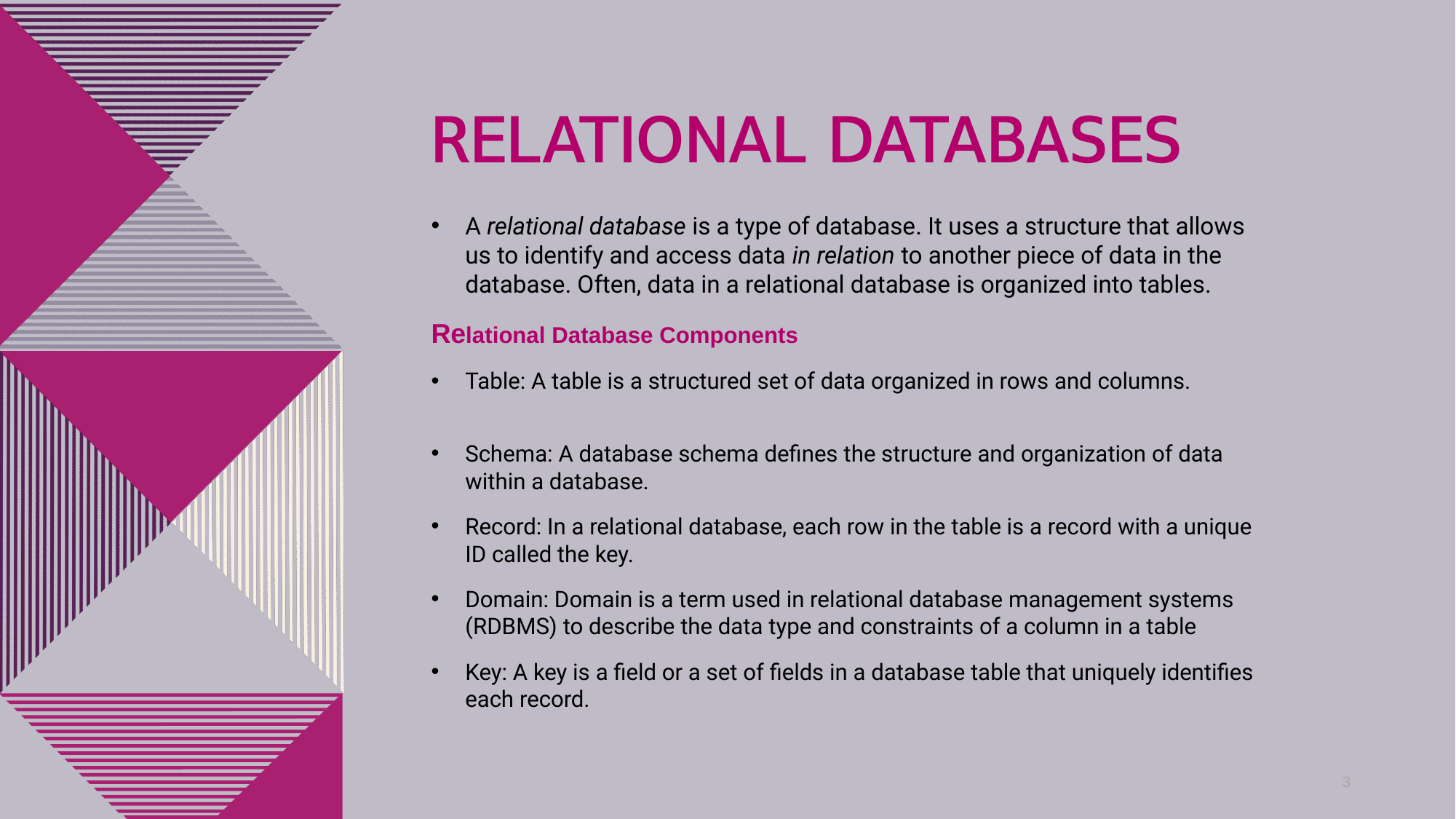

# Relational Databases
A relational database is a type of database. It uses a structure that allows us to identify and access data in relation to another piece of data in the database. Often, data in a relational database is organized into tables.
Relational Database Components
Table: A table is a structured set of data organized in rows and columns.
Schema: A database schema defines the structure and organization of data within a database.
Record: In a relational database, each row in the table is a record with a unique ID called the key.
Domain: Domain is a term used in relational database management systems (RDBMS) to describe the data type and constraints of a column in a table
Key: A key is a field or a set of fields in a database table that uniquely identifies each record.

3